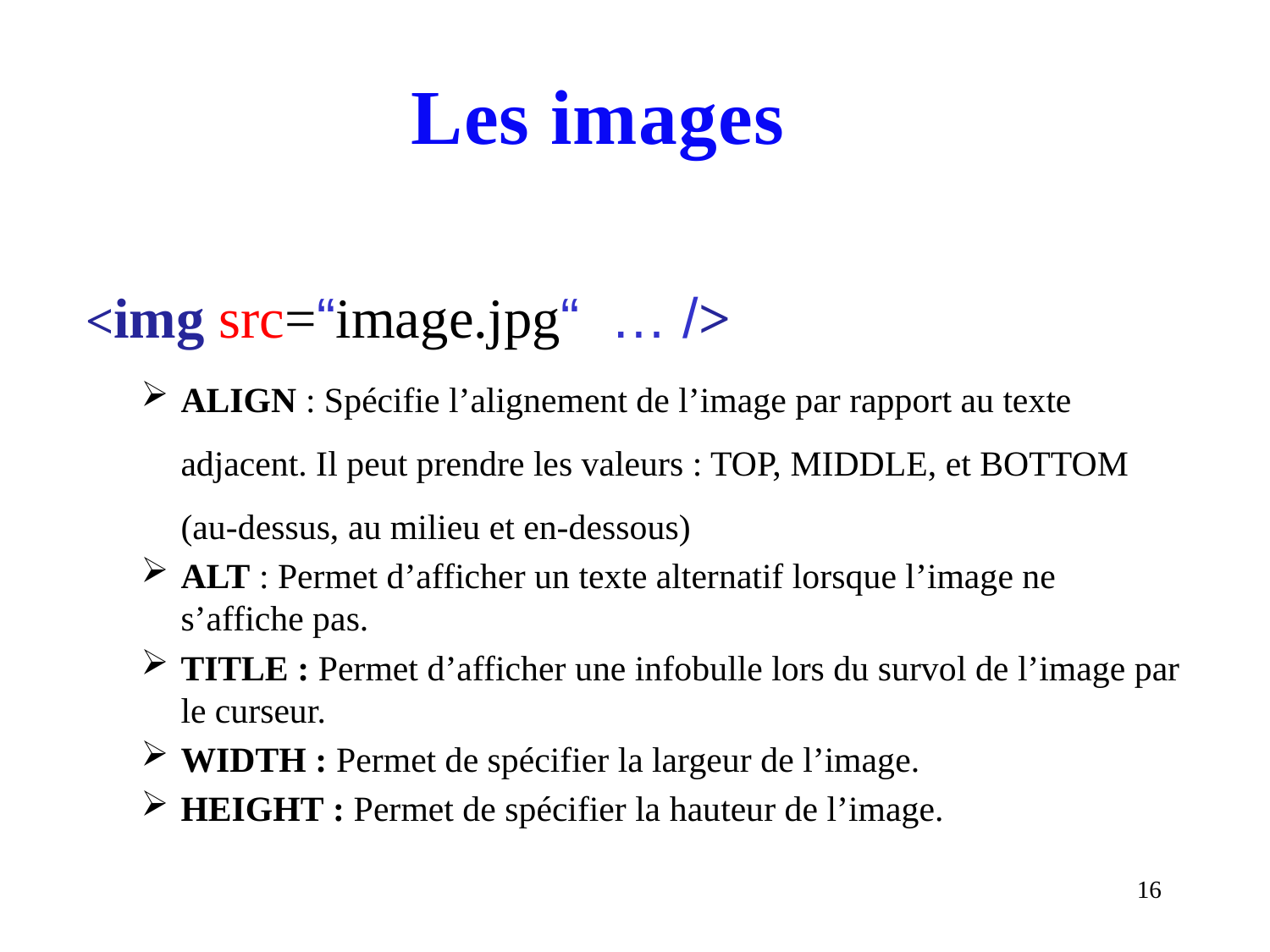

Les images
<img src=“image.jpg“  … />
ALIGN : Spécifie l’alignement de l’image par rapport au texte adjacent. Il peut prendre les valeurs : TOP, MIDDLE, et BOTTOM (au-dessus, au milieu et en-dessous)
ALT : Permet d’afficher un texte alternatif lorsque l’image ne s’affiche pas.
TITLE : Permet d’afficher une infobulle lors du survol de l’image par le curseur.
WIDTH : Permet de spécifier la largeur de l’image.
HEIGHT : Permet de spécifier la hauteur de l’image.

16